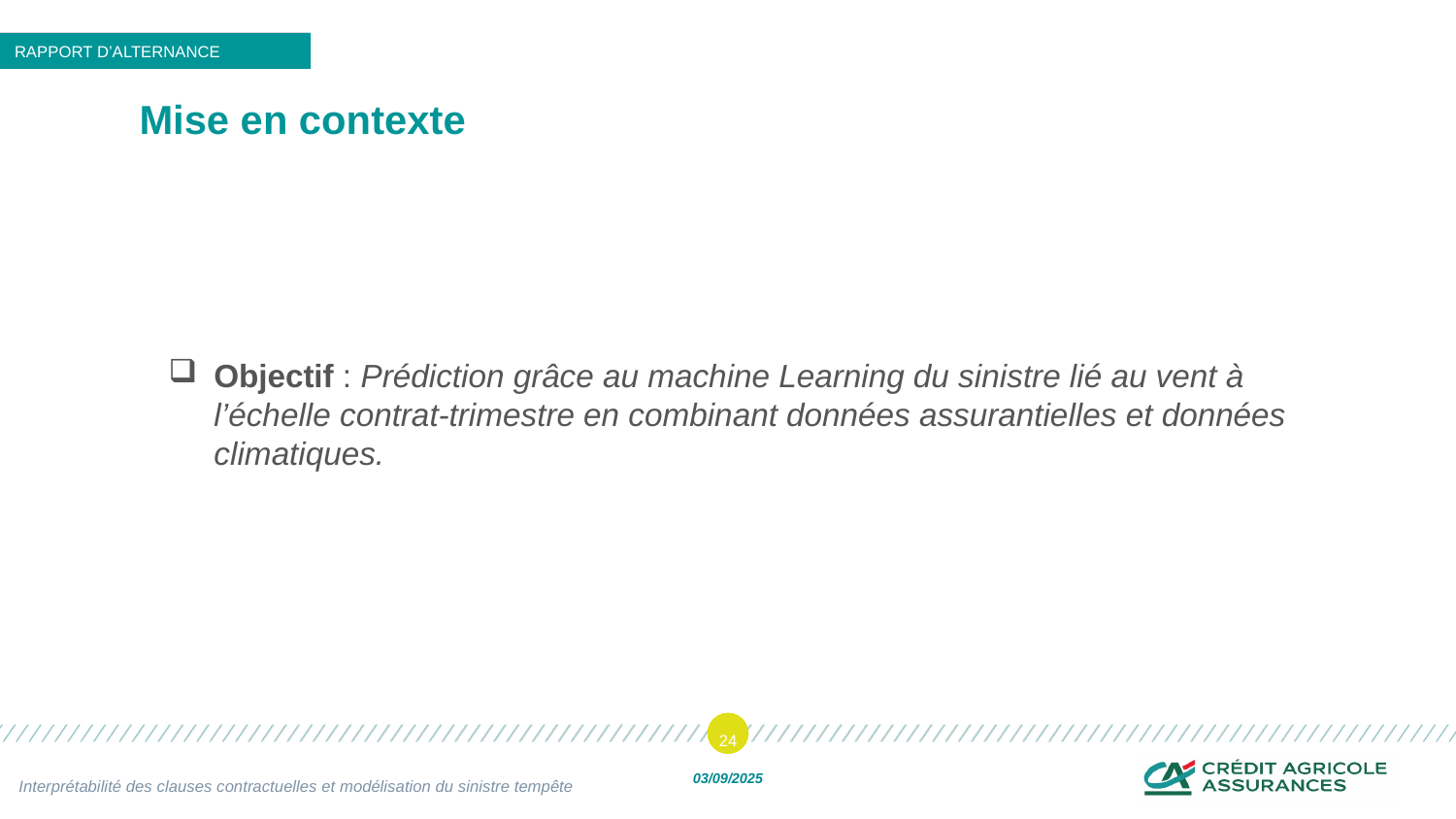

RAPPORT D’ALTERNANCE
# Mise en contexte

Objectif : Prédiction grâce au machine Learning du sinistre lié au vent à l’échelle contrat-trimestre en combinant données assurantielles et données climatiques.

24
Interprétabilité des clauses contractuelles et modélisation du sinistre tempête